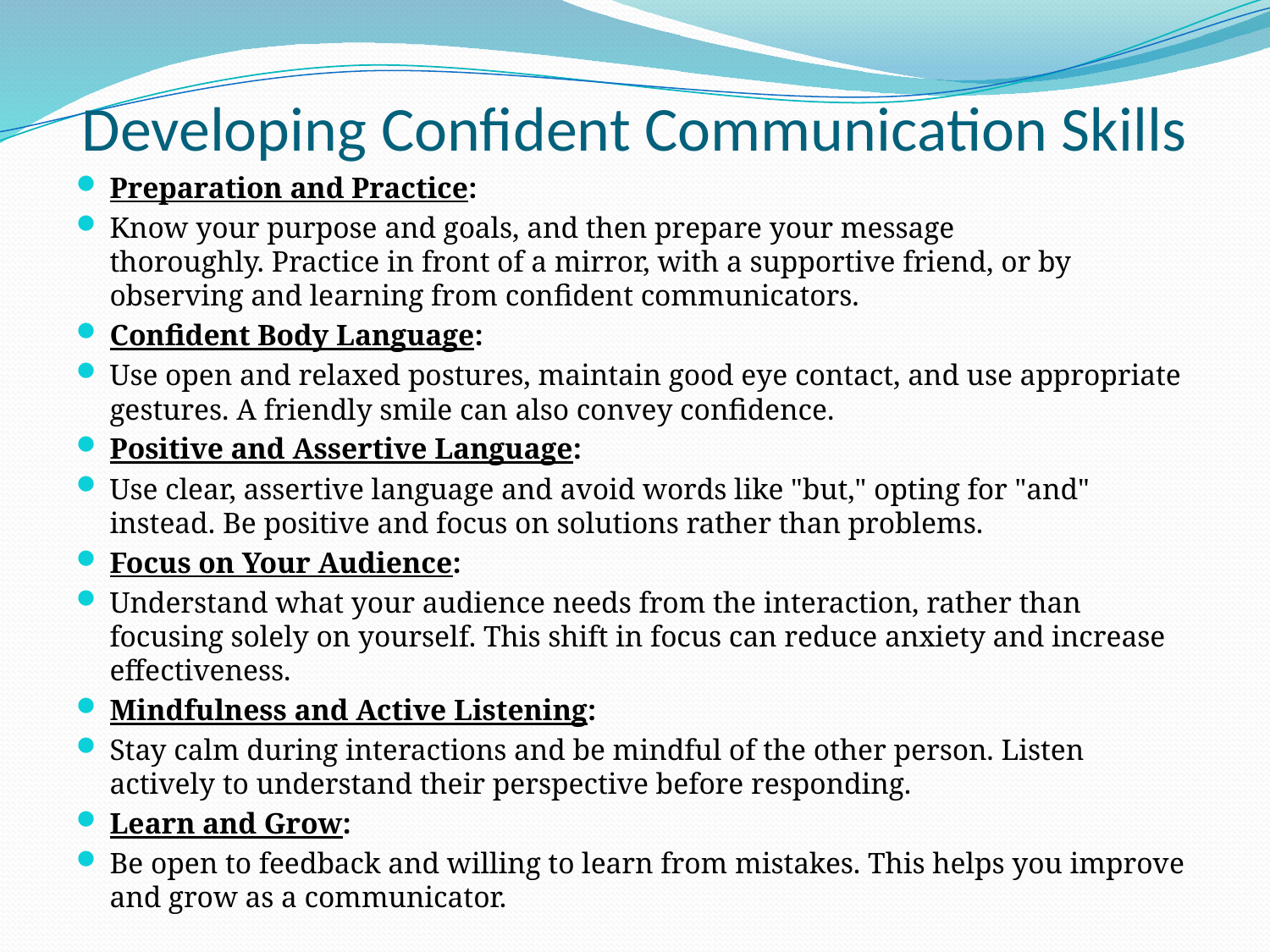

# Developing Confident Communication Skills
Preparation and Practice:
Know your purpose and goals, and then prepare your message thoroughly. Practice in front of a mirror, with a supportive friend, or by observing and learning from confident communicators.
Confident Body Language:
Use open and relaxed postures, maintain good eye contact, and use appropriate gestures. A friendly smile can also convey confidence.
Positive and Assertive Language:
Use clear, assertive language and avoid words like "but," opting for "and" instead. Be positive and focus on solutions rather than problems.
Focus on Your Audience:
Understand what your audience needs from the interaction, rather than focusing solely on yourself. This shift in focus can reduce anxiety and increase effectiveness.
Mindfulness and Active Listening:
Stay calm during interactions and be mindful of the other person. Listen actively to understand their perspective before responding.
Learn and Grow:
Be open to feedback and willing to learn from mistakes. This helps you improve and grow as a communicator.